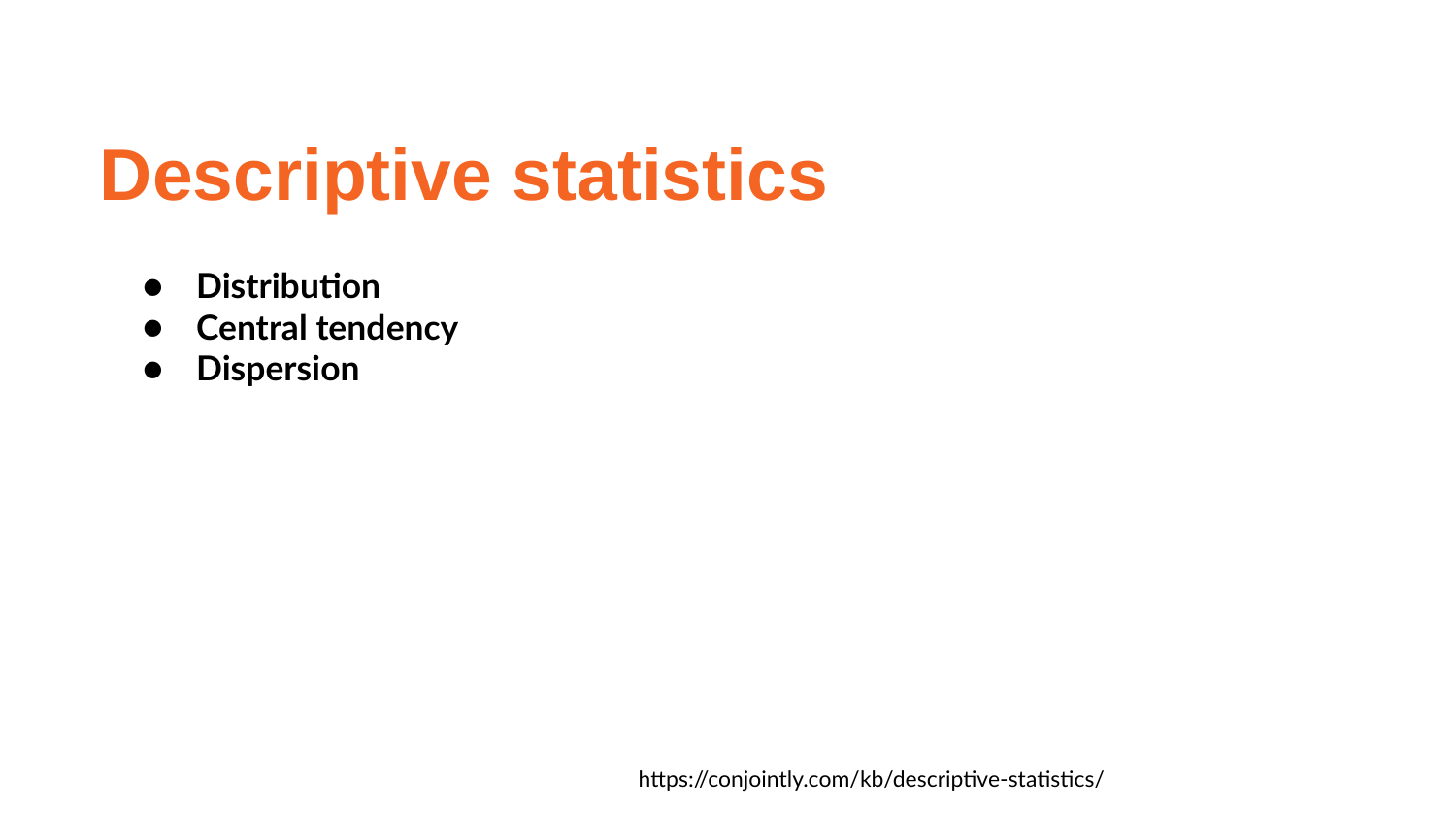

Descriptive statistics

Distribution
Central tendency
Dispersion
https://conjointly.com/kb/descriptive-statistics/